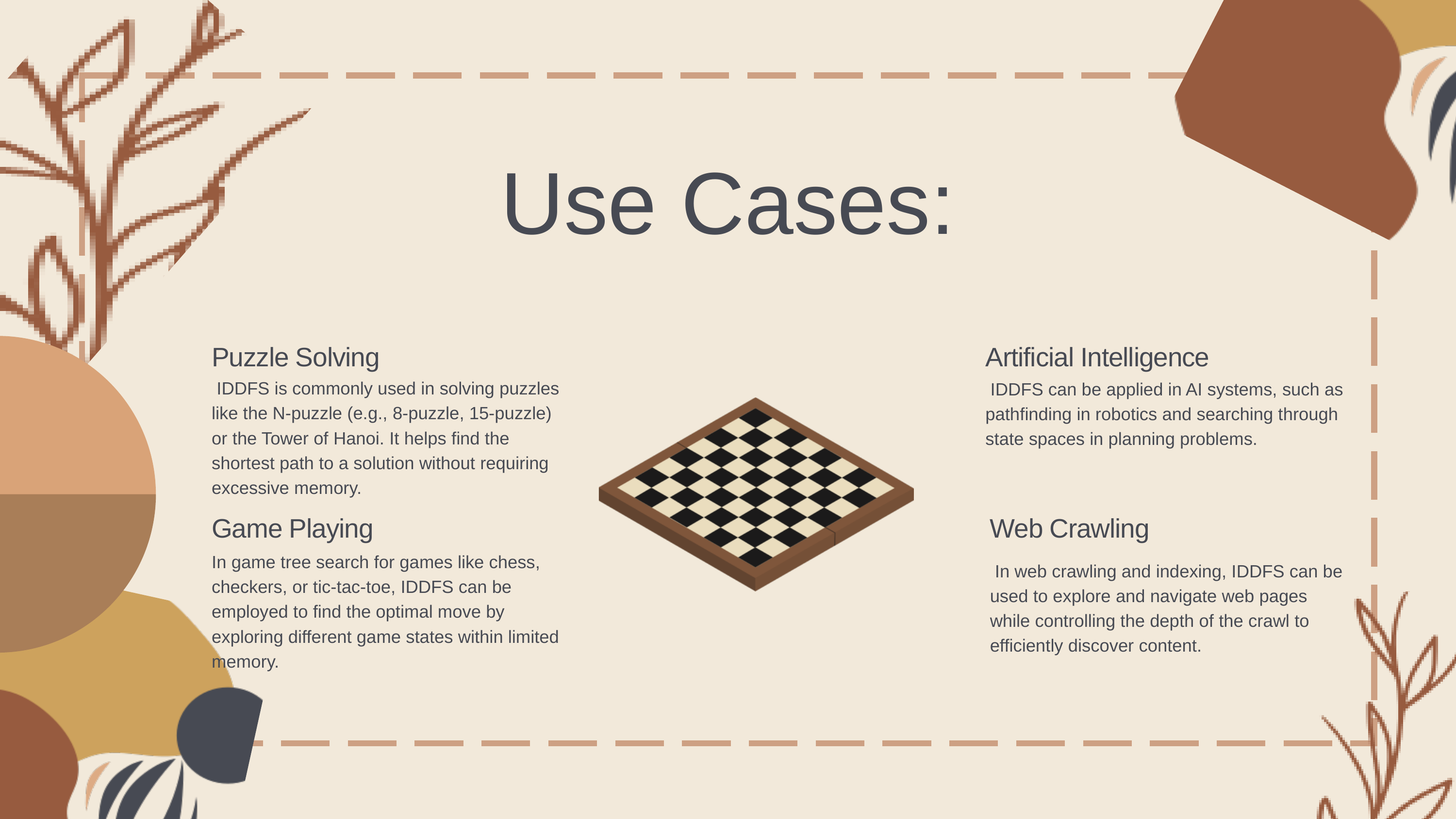

Use Cases:

01
03
Puzzle Solving
Artificial Intelligence
 IDDFS is commonly used in solving puzzles like the N-puzzle (e.g., 8-puzzle, 15-puzzle) or the Tower of Hanoi. It helps find the shortest path to a solution without requiring excessive memory.
 IDDFS can be applied in AI systems, such as pathfinding in robotics and searching through state spaces in planning problems.

02
04
Game Playing
Web Crawling
In game tree search for games like chess, checkers, or tic-tac-toe, IDDFS can be employed to find the optimal move by exploring different game states within limited memory.
 In web crawling and indexing, IDDFS can be used to explore and navigate web pages while controlling the depth of the crawl to efficiently discover content.